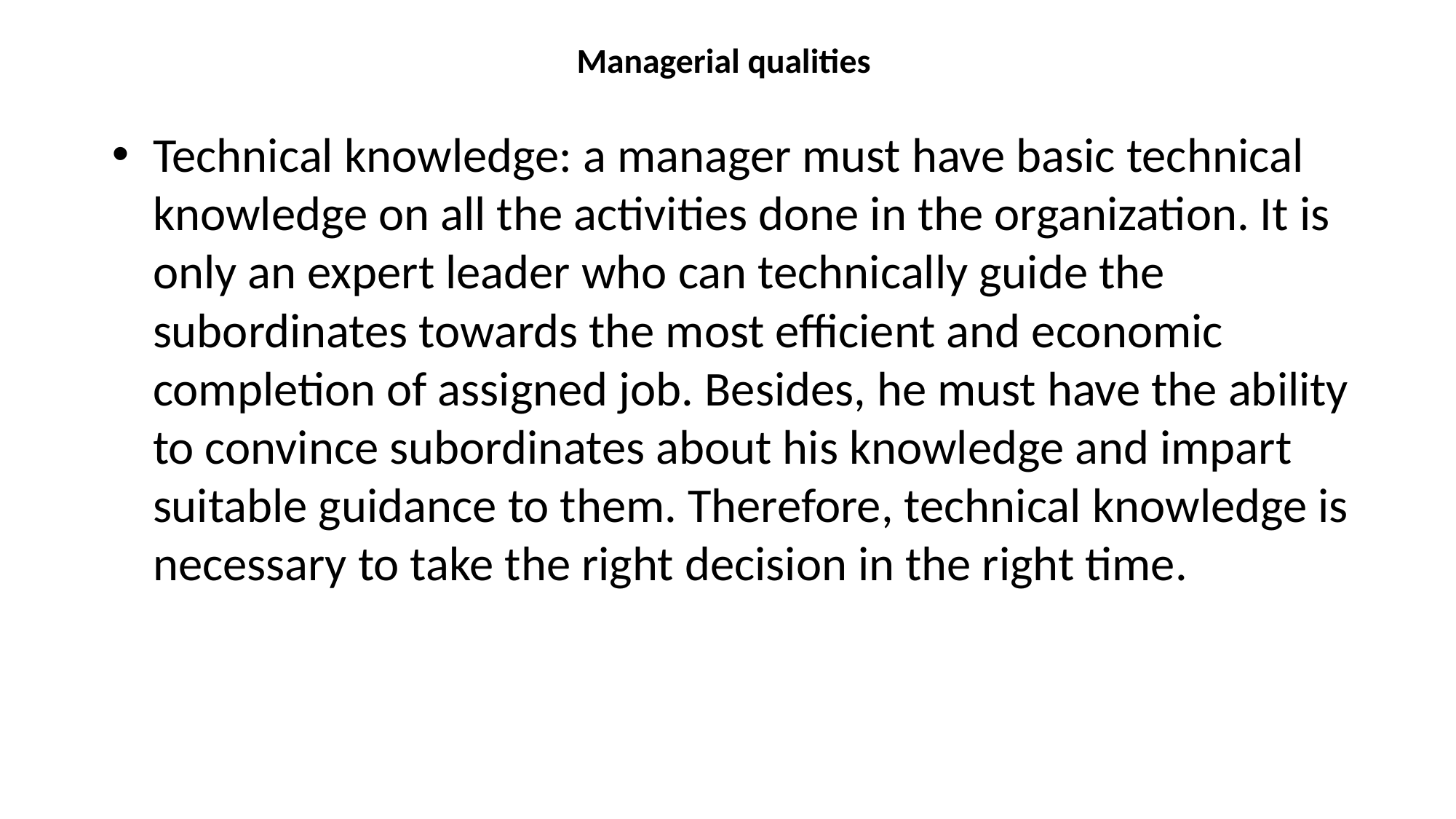

# Managerial qualities
Technical knowledge: a manager must have basic technical knowledge on all the activities done in the organization. It is only an expert leader who can technically guide the subordinates towards the most efficient and economic completion of assigned job. Besides, he must have the ability to convince subordinates about his knowledge and impart suitable guidance to them. Therefore, technical knowledge is necessary to take the right decision in the right time.